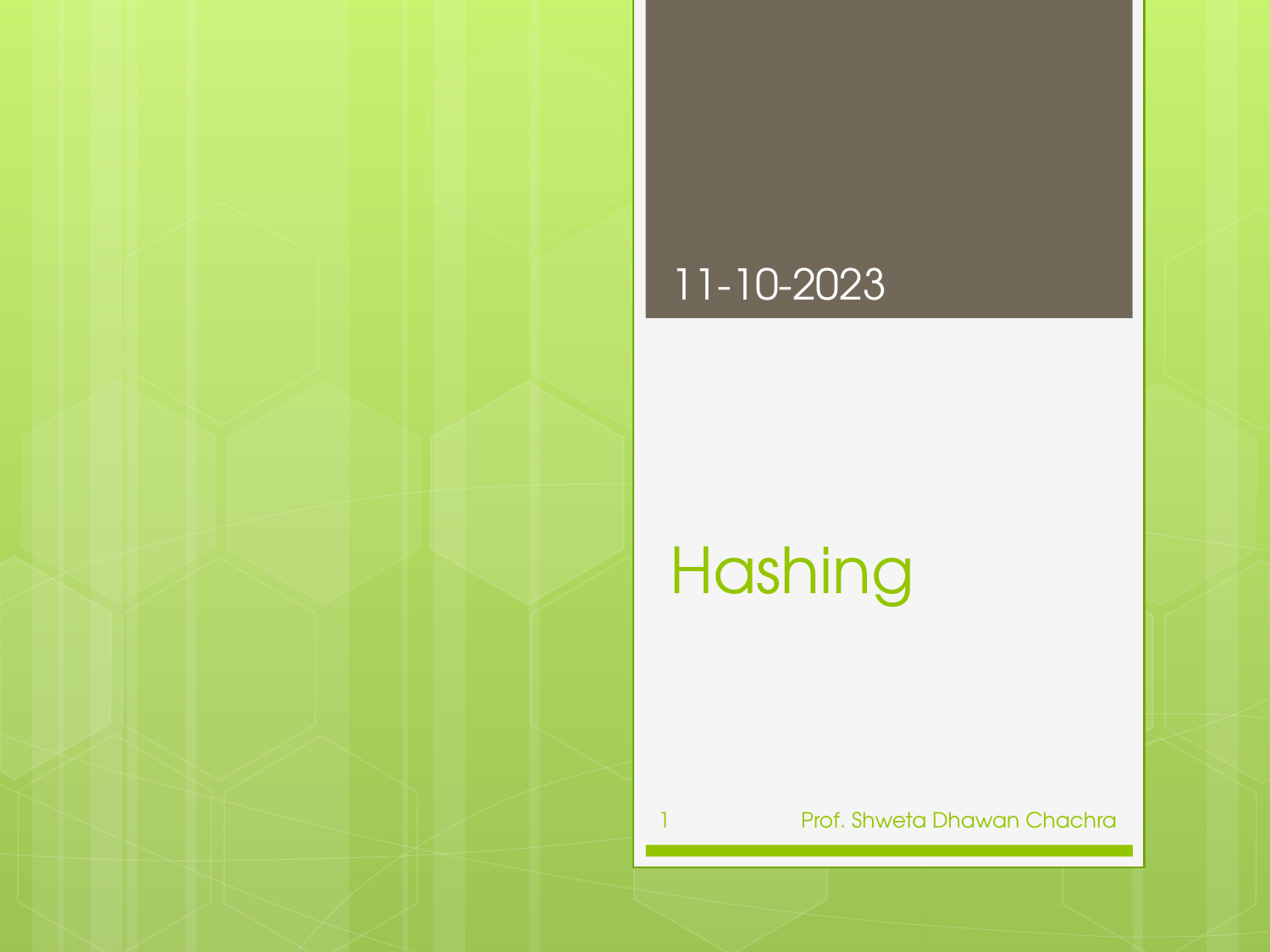

11-10-2023
# Hashing

1
Prof. Shweta Dhawan Chachra